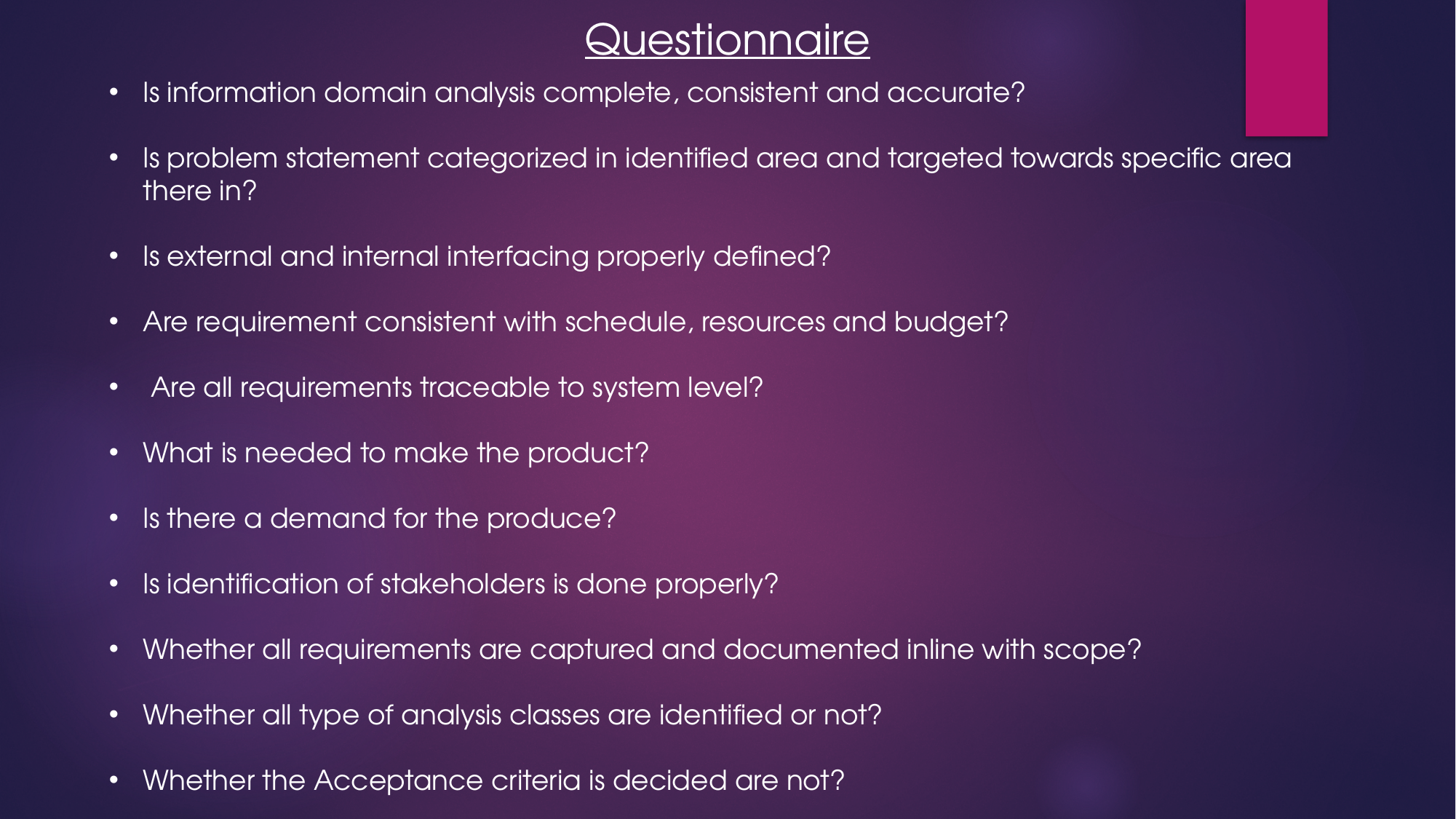

Questionnaire

Is information domain analysis complete, consistent and accurate?

Is problem statement categorized in identified area and targeted towards specific area there in?

Is external and internal interfacing properly defined?

Are requirement consistent with schedule, resources and budget?

 Are all requirements traceable to system level?

What is needed to make the product?

Is there a demand for the produce?

Is identification of stakeholders is done properly?

Whether all requirements are captured and documented inline with scope?

Whether all type of analysis classes are identified or not?

Whether the Acceptance criteria is decided are not?